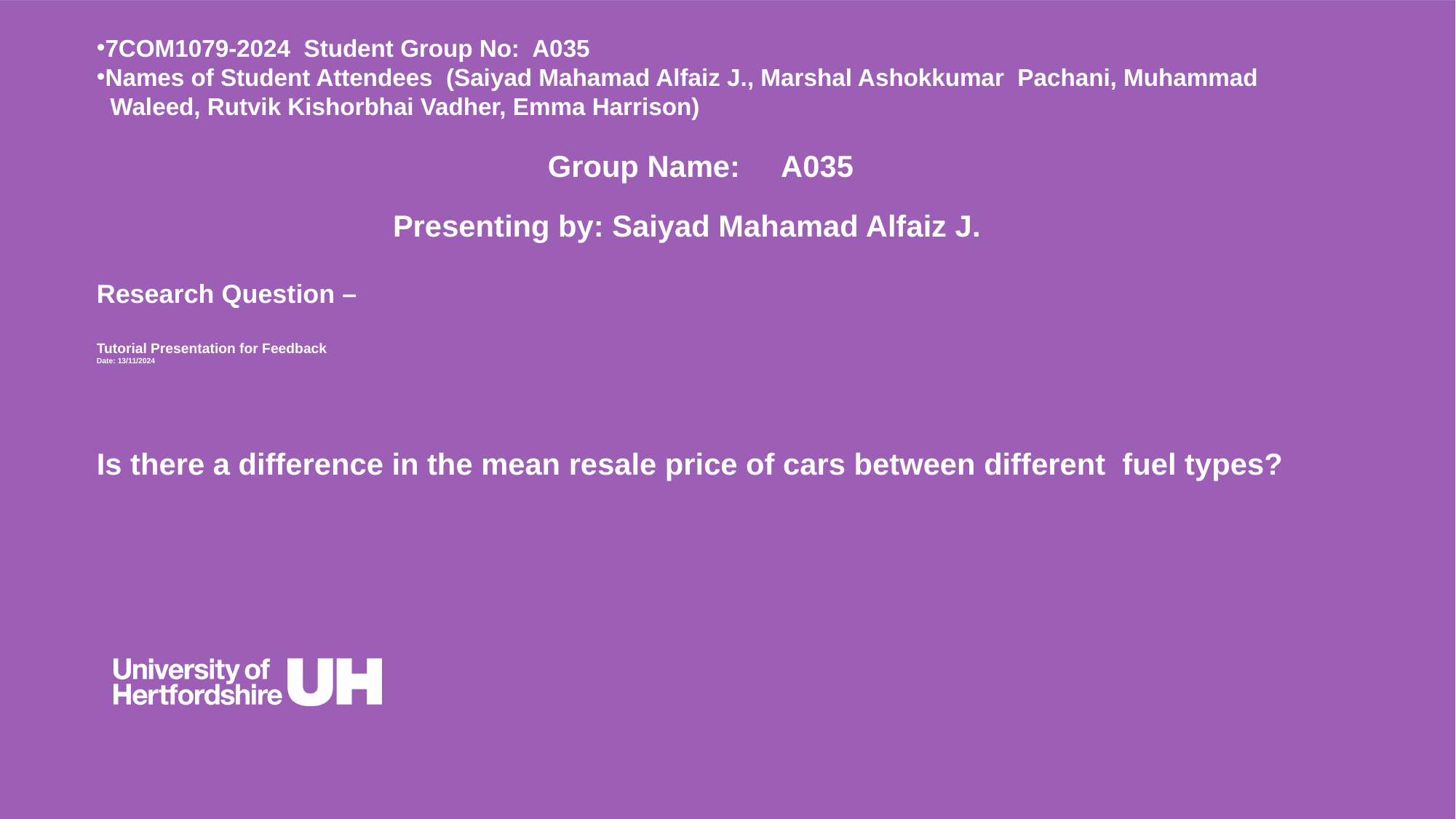

7COM1079-2024  Student Group No:  A035
Names of Student Attendees  (Saiyad Mahamad Alfaiz J., Marshal Ashokkumar  Pachani, Muhammad               Waleed, Rutvik Kishorbhai Vadher, Emma Harrison)

Group Name:     A035

Presenting by: Saiyad Mahamad Alfaiz J.
# Research Question –
Tutorial Presentation for Feedback
Date: 13/11/2024
Is there a difference in the mean resale price of cars between different  fuel types?